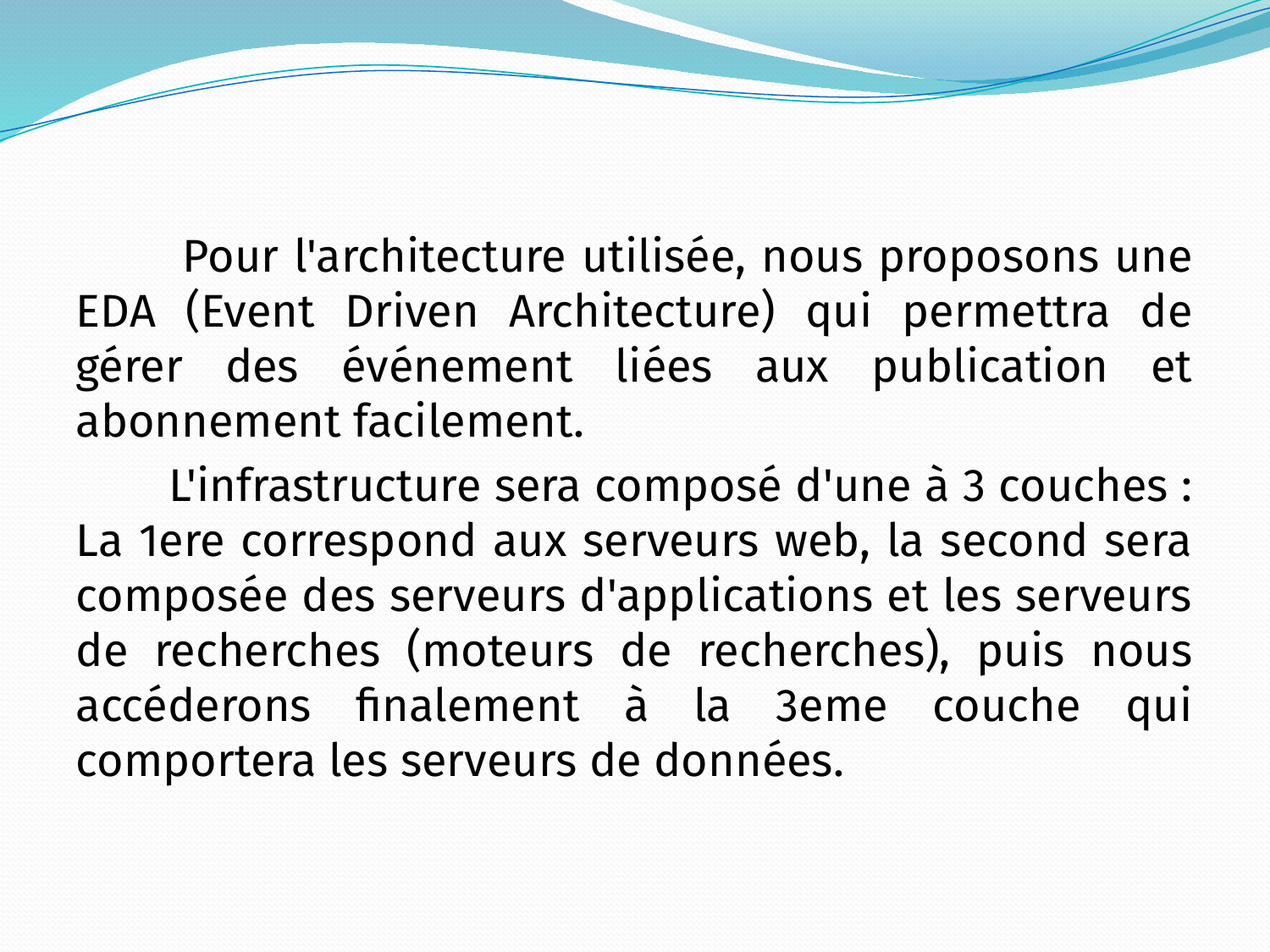

Pour l'architecture utilisée, nous proposons une EDA (Event Driven Architecture) qui permettra de gérer des événement liées aux publication et abonnement facilement.
       L'infrastructure sera composé d'une à 3 couches : La 1ere correspond aux serveurs web, la second sera composée des serveurs d'applications et les serveurs de recherches (moteurs de recherches), puis nous accéderons finalement à la 3eme couche qui comportera les serveurs de données.